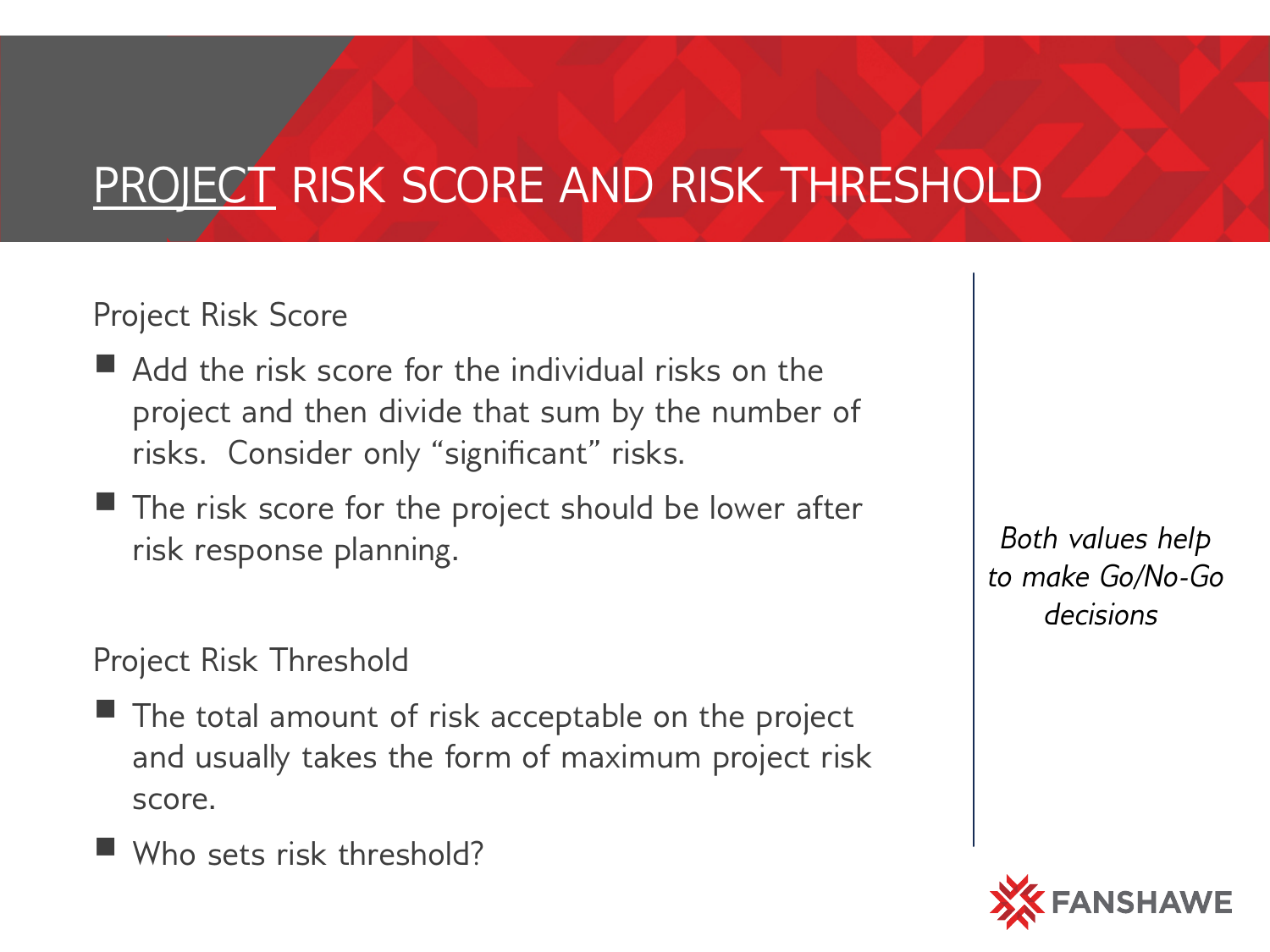

# Project risk score and risk threshold
Project Risk Score
Add the risk score for the individual risks on the project and then divide that sum by the number of risks.  Consider only “significant” risks.
The risk score for the project should be lower after risk response planning.

Project Risk Threshold
The total amount of risk acceptable on the project and usually takes the form of maximum project risk score.
Who sets risk threshold?

Both values help to make Go/No-Go decisions